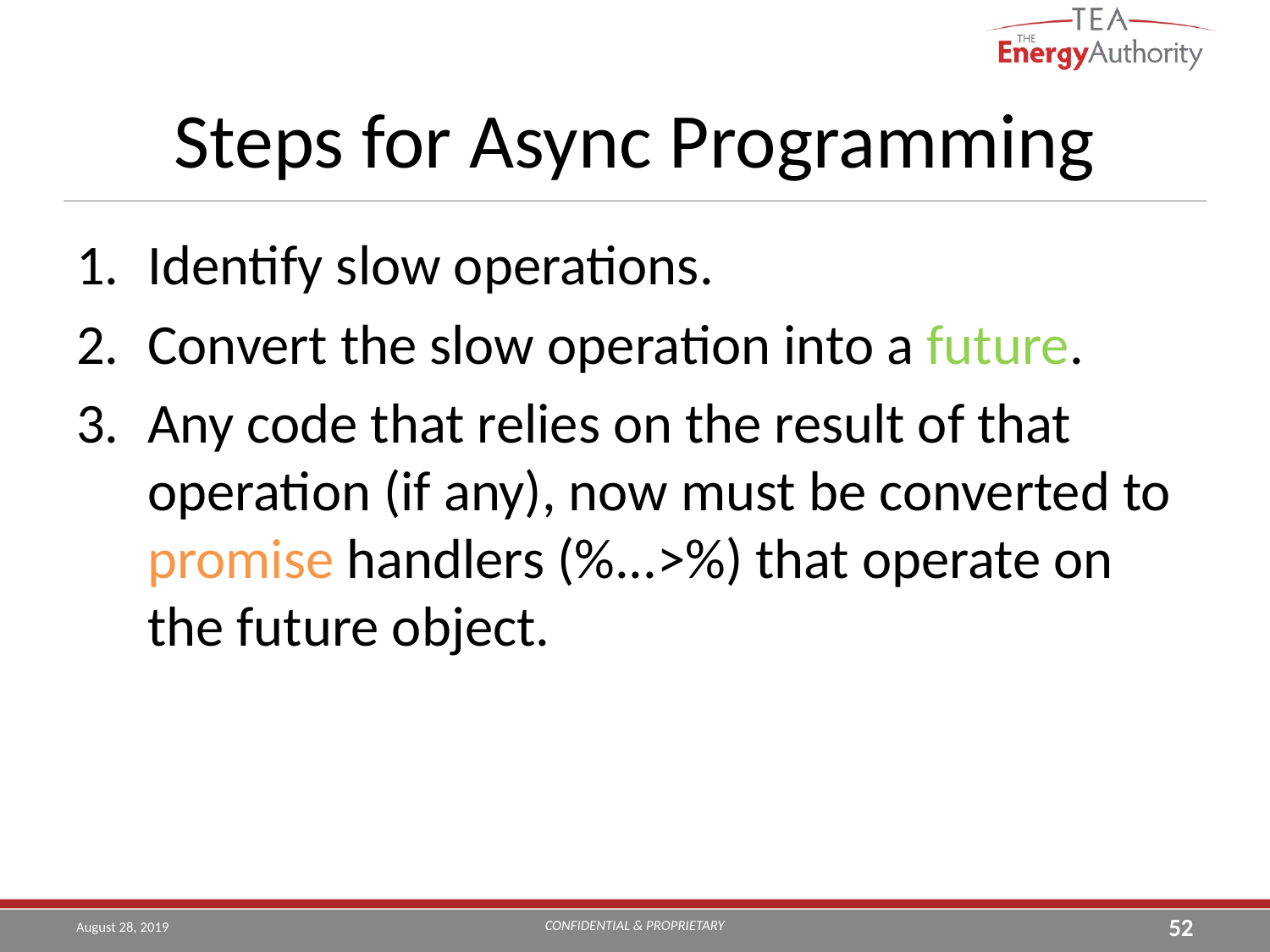

# Steps for Async Programming
Identify slow operations.
Convert the slow operation into a future.
Any code that relies on the result of that operation (if any), now must be converted to promise handlers (%...>%) that operate on the future object.
CONFIDENTIAL & PROPRIETARY
August 28, 2019
52